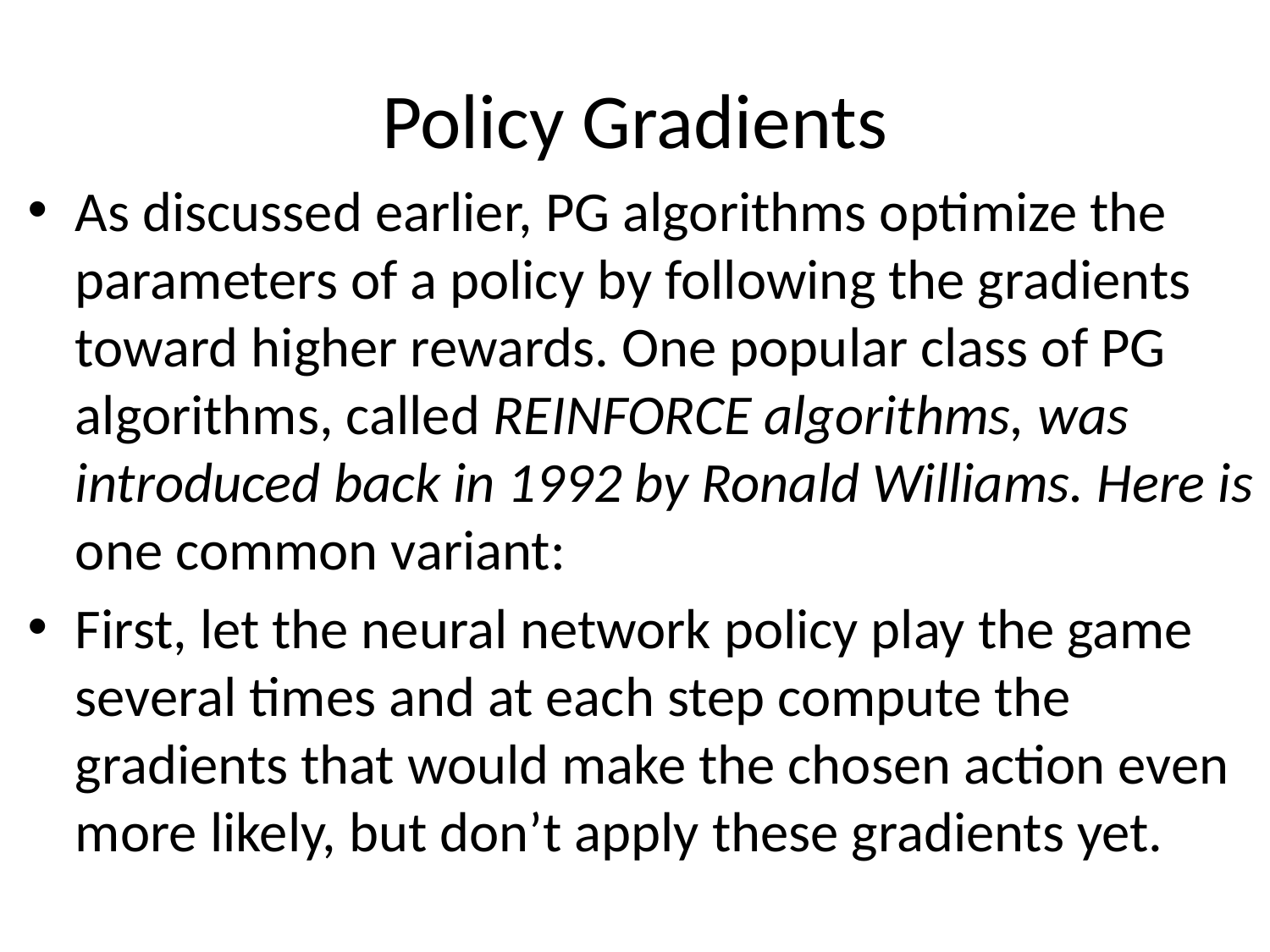

# Policy Gradients
As discussed earlier, PG algorithms optimize the parameters of a policy by following the gradients toward higher rewards. One popular class of PG algorithms, called REINFORCE algorithms, was introduced back in 1992 by Ronald Williams. Here is one common variant:
First, let the neural network policy play the game several times and at each step compute the gradients that would make the chosen action even more likely, but don’t apply these gradients yet.